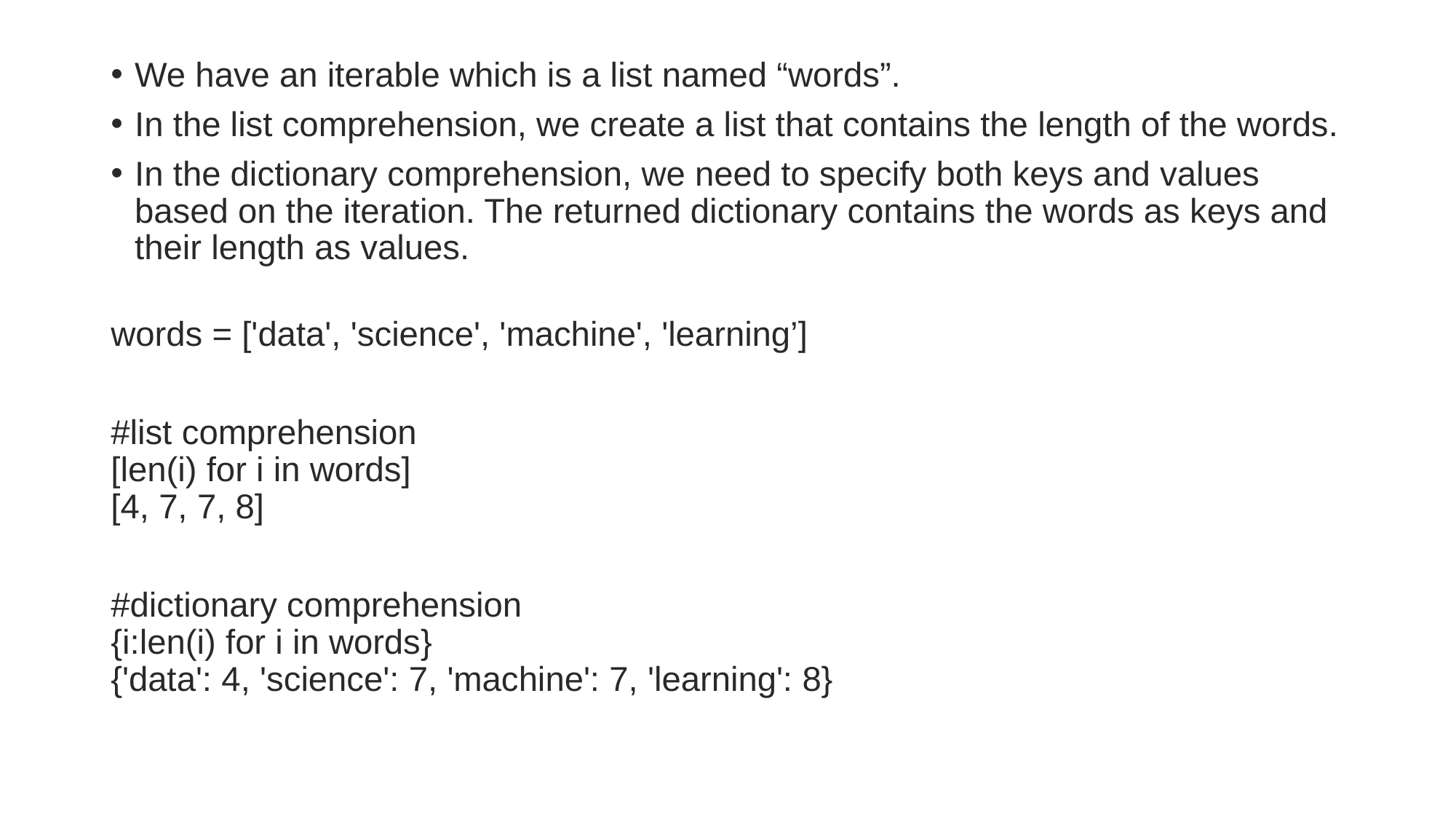

We have an iterable which is a list named “words”.
In the list comprehension, we create a list that contains the length of the words.
In the dictionary comprehension, we need to specify both keys and values based on the iteration. The returned dictionary contains the words as keys and their length as values.
words = ['data', 'science', 'machine', 'learning’]

#list comprehension
[len(i) for i in words]
[4, 7, 7, 8]

#dictionary comprehension
{i:len(i) for i in words}
{'data': 4, 'science': 7, 'machine': 7, 'learning': 8}